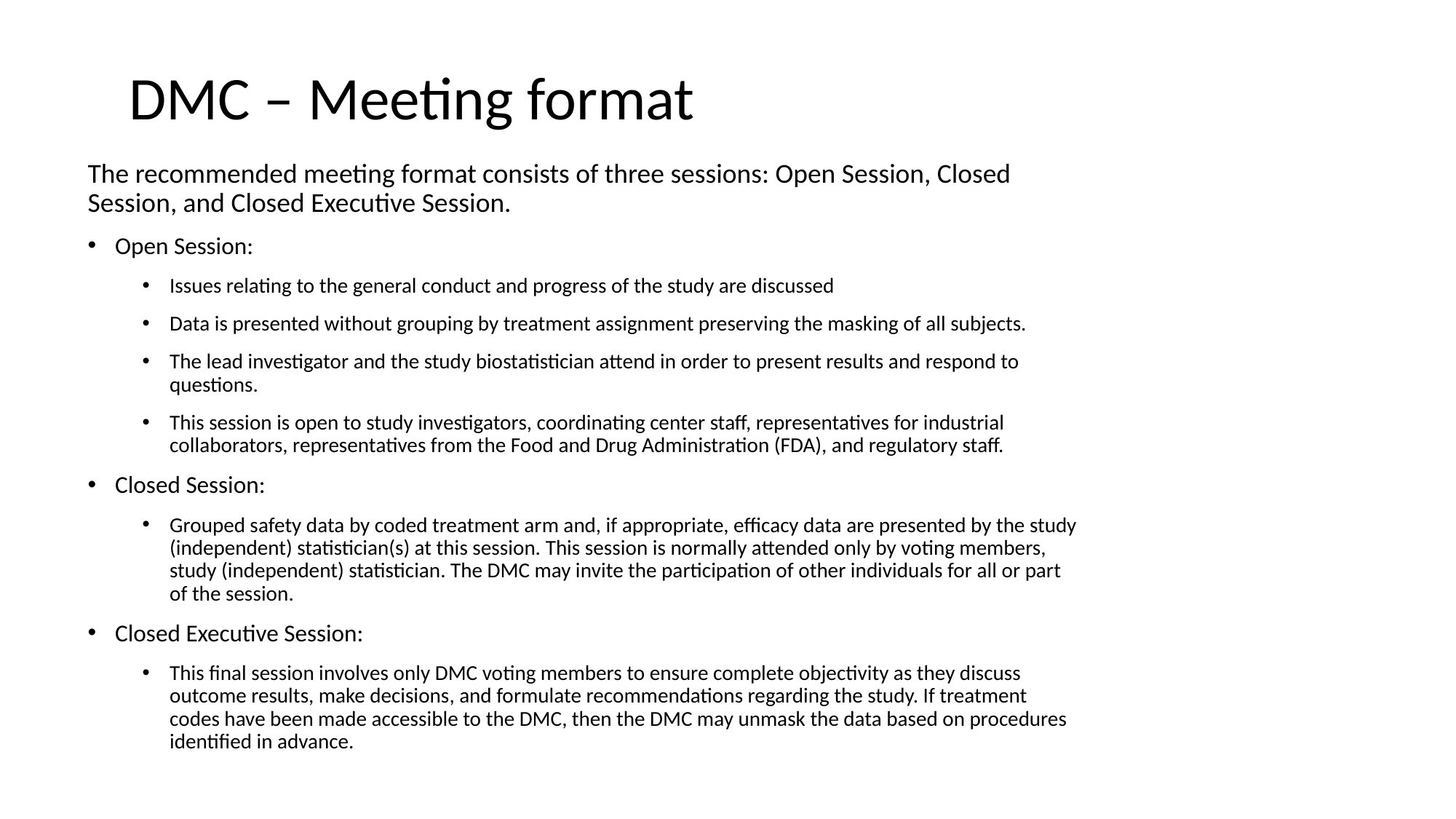

DMC – Meeting format
The recommended meeting format consists of three sessions: Open Session, Closed Session, and Closed Executive Session.
Open Session:
Issues relating to the general conduct and progress of the study are discussed
Data is presented without grouping by treatment assignment preserving the masking of all subjects.
The lead investigator and the study biostatistician attend in order to present results and respond to questions.
This session is open to study investigators, coordinating center staff, representatives for industrial collaborators, representatives from the Food and Drug Administration (FDA), and regulatory staff.
Closed Session:
Grouped safety data by coded treatment arm and, if appropriate, efficacy data are presented by the study (independent) statistician(s) at this session. This session is normally attended only by voting members, study (independent) statistician. The DMC may invite the participation of other individuals for all or part of the session.
Closed Executive Session:
This final session involves only DMC voting members to ensure complete objectivity as they discuss outcome results, make decisions, and formulate recommendations regarding the study. If treatment codes have been made accessible to the DMC, then the DMC may unmask the data based on procedures identified in advance.